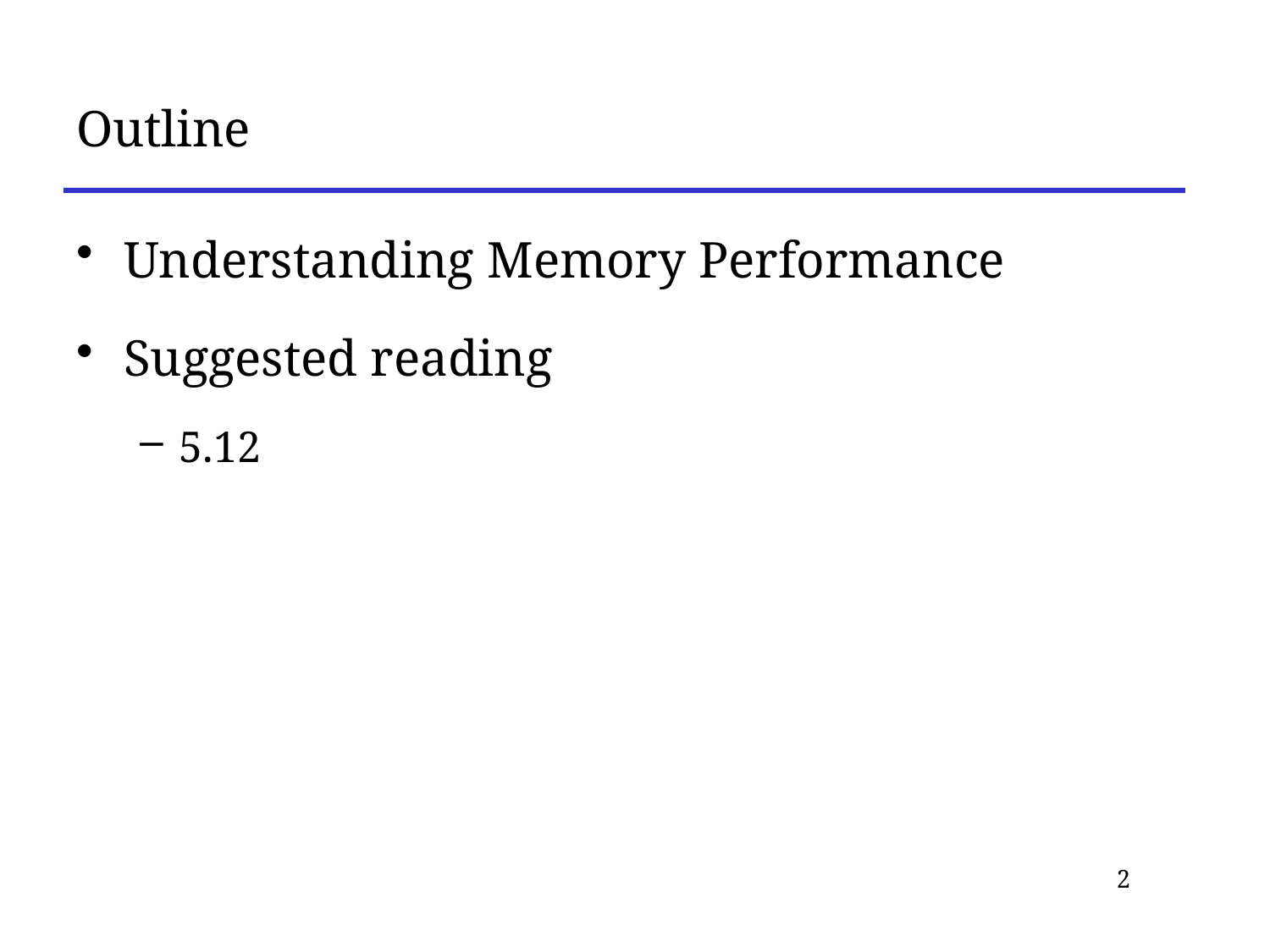

# Outline
Understanding Memory Performance
Suggested reading
5.12
2